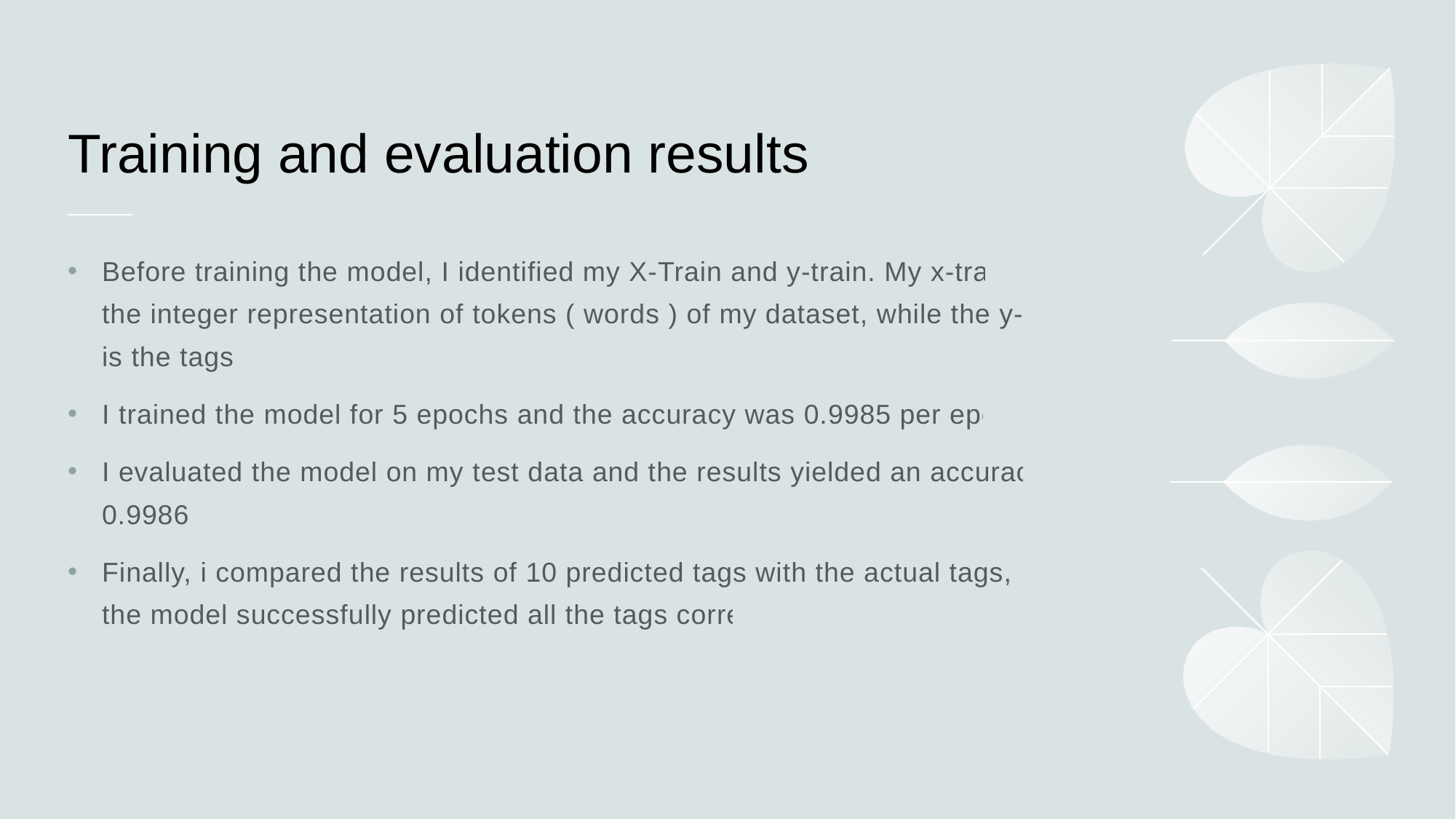

# Training and evaluation results
Before training the model, I identified my X-Train and y-train. My x-train is the integer representation of tokens ( words ) of my dataset, while the y-train is the tags.
I trained the model for 5 epochs and the accuracy was 0.9985 per epoch.
I evaluated the model on my test data and the results yielded an accuracy of 0.9986.
Finally, i compared the results of 10 predicted tags with the actual tags, and the model successfully predicted all the tags correct.